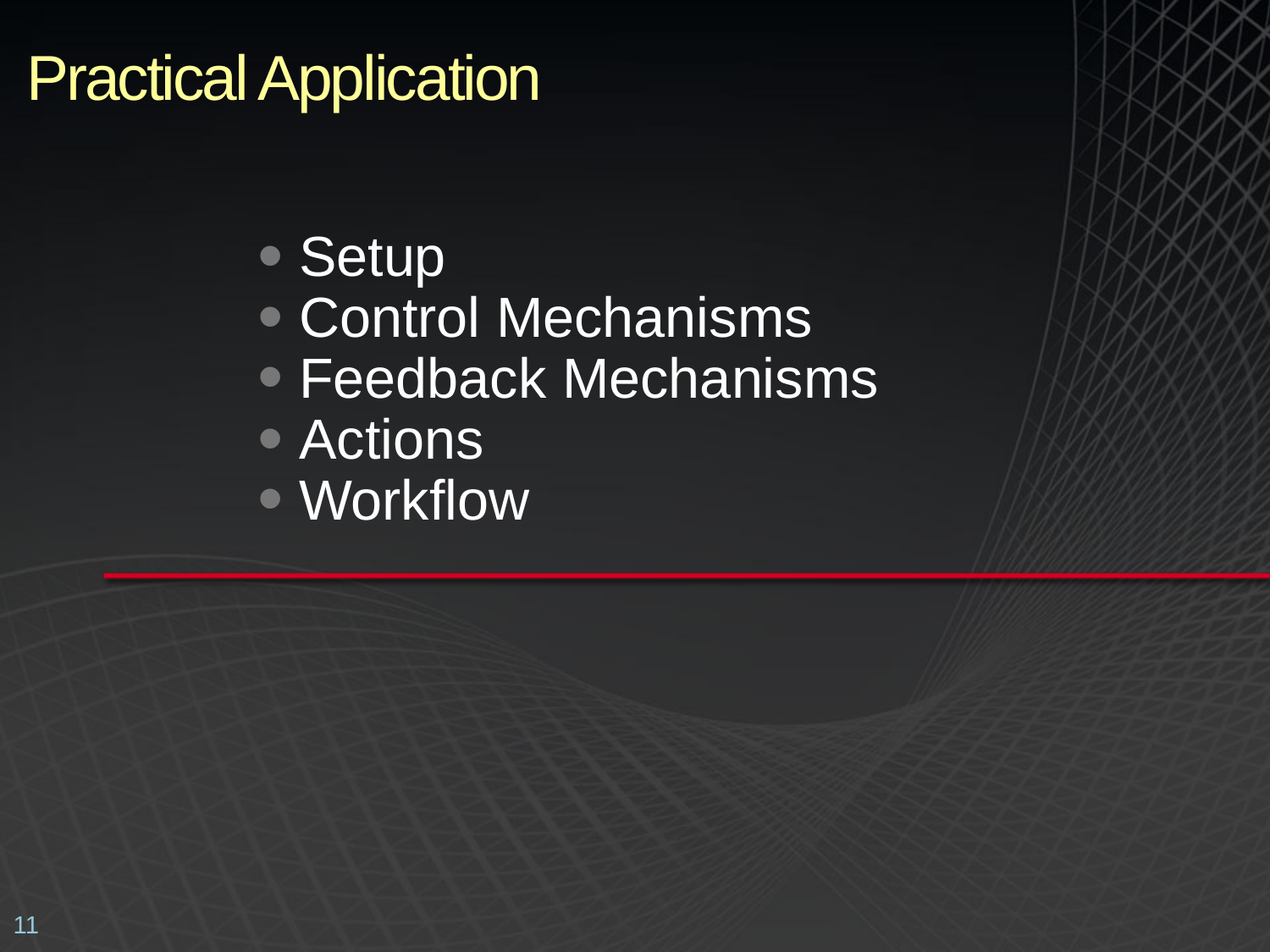

Practical Application
 Setup
 Control Mechanisms
 Feedback Mechanisms
 Actions
 Workflow